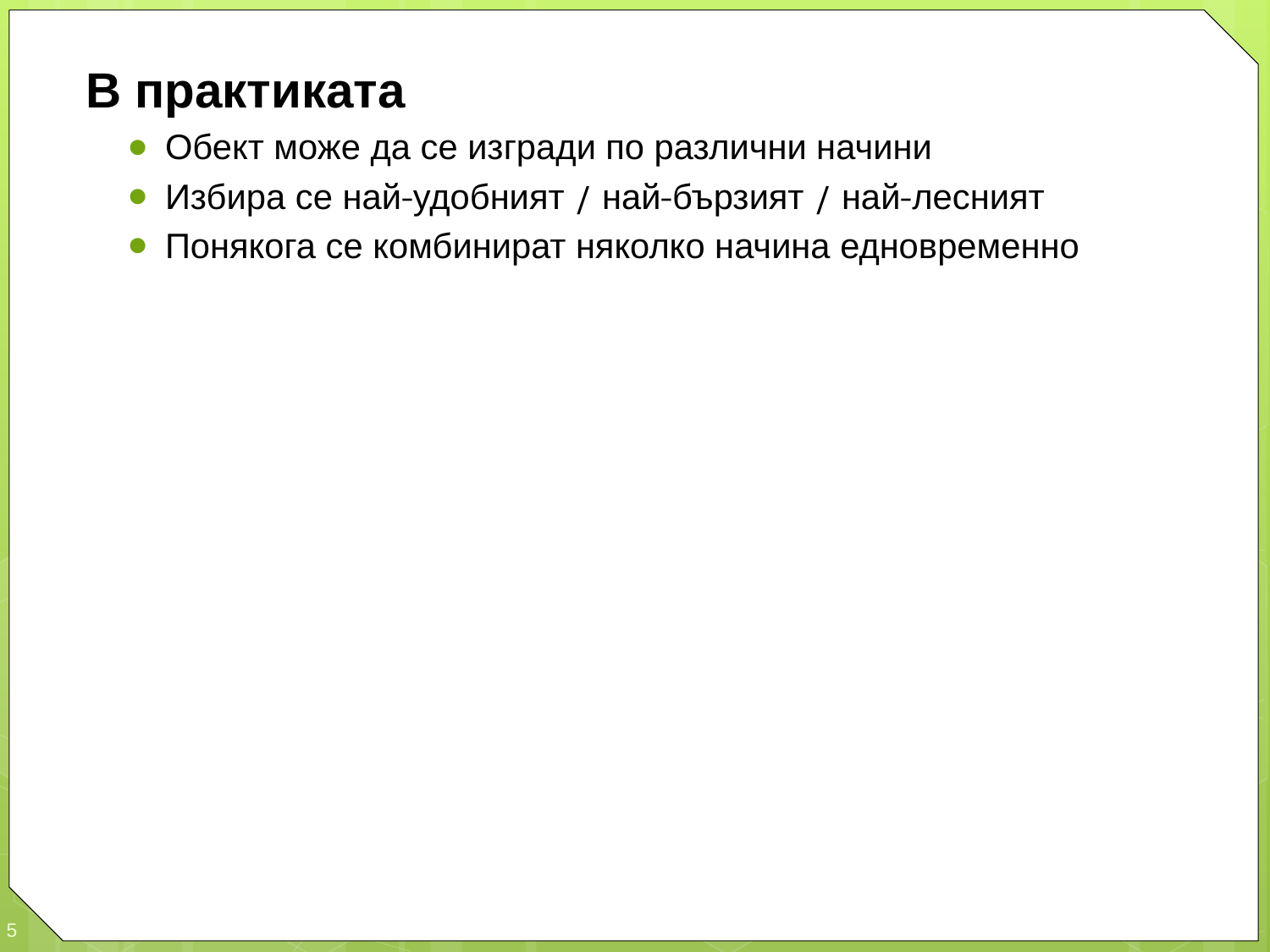

В практиката
Обект може да се изгради по различни начини
Избира се най-удобният / най-бързият / най-лесният
Понякога се комбинират няколко начина едновременно